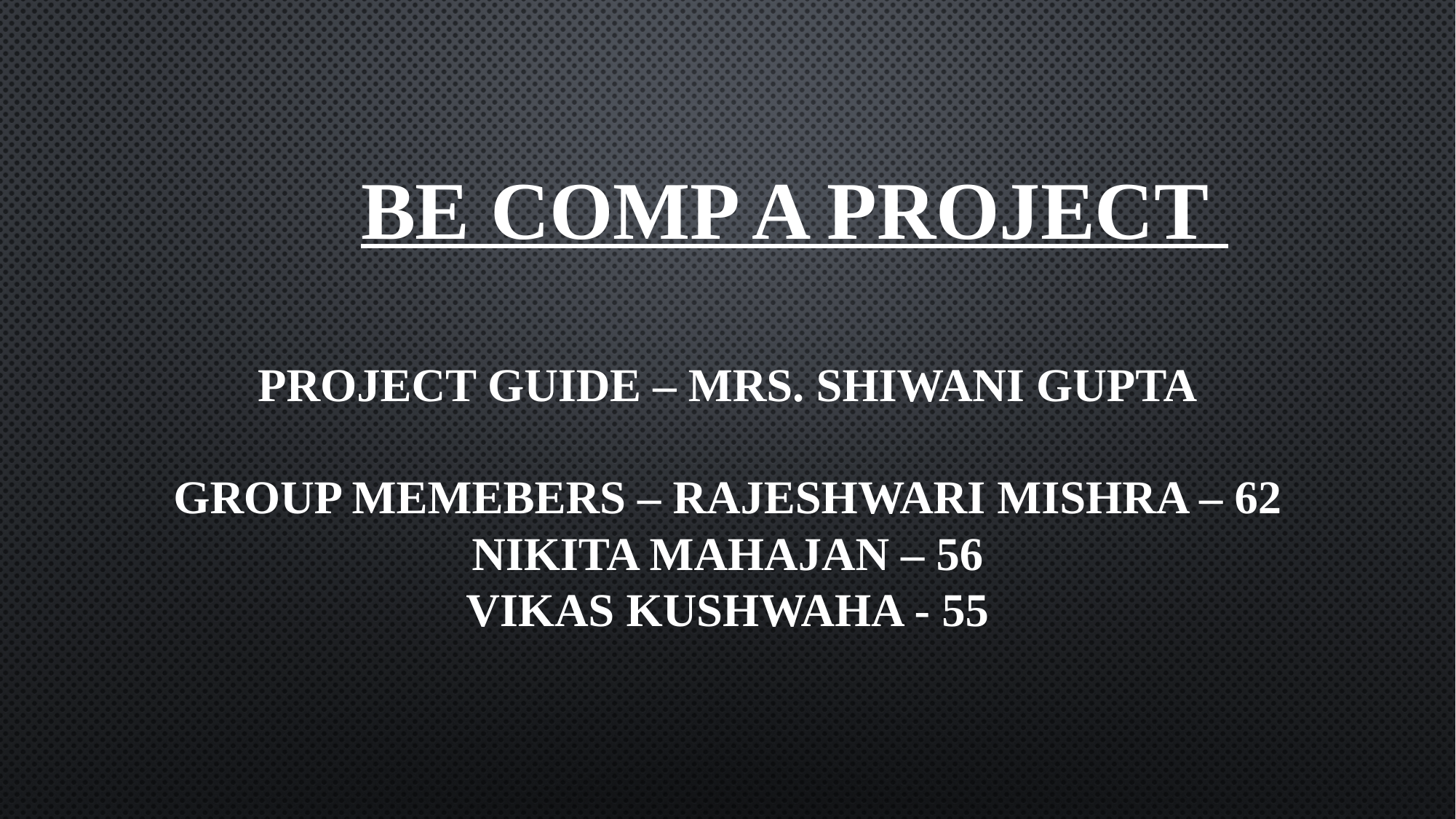

# Be Comp A Project Project Guide – MRs. Shiwani Gupta Group memebers – Rajeshwari Mishra – 62 Nikita mahajan – 56 Vikas Kushwaha - 55